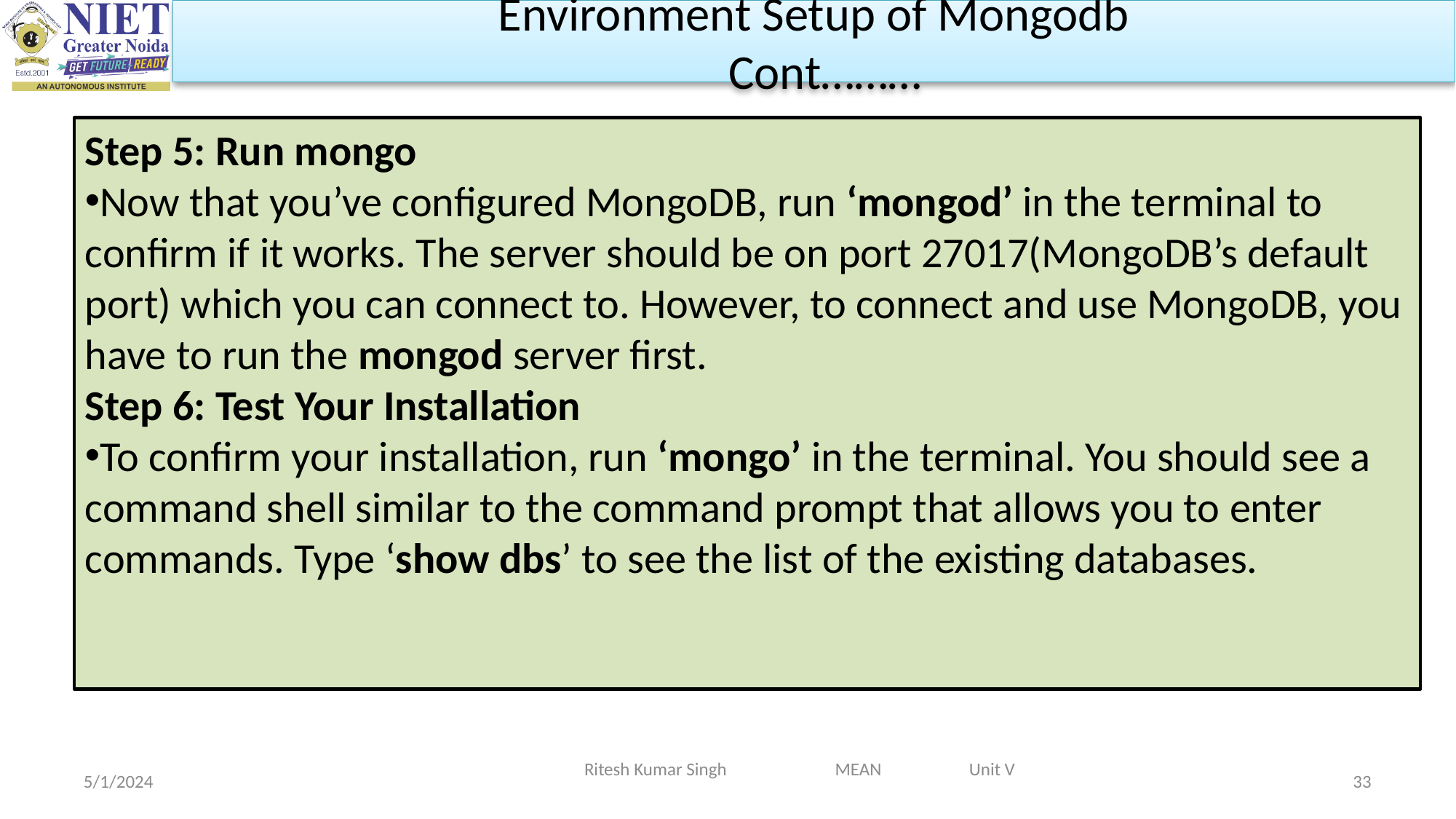

Environment Setup of Mongodb
  Cont………
Step 5: Run mongo
Now that you’ve configured MongoDB, run ‘mongod’ in the terminal to confirm if it works. The server should be on port 27017(MongoDB’s default port) which you can connect to. However, to connect and use MongoDB, you have to run the mongod server first.
Step 6: Test Your Installation
To confirm your installation, run ‘mongo’ in the terminal. You should see a command shell similar to the command prompt that allows you to enter commands. Type ‘show dbs’ to see the list of the existing databases.

Ritesh Kumar Singh                          MEAN                     Unit V
5/1/2024
33